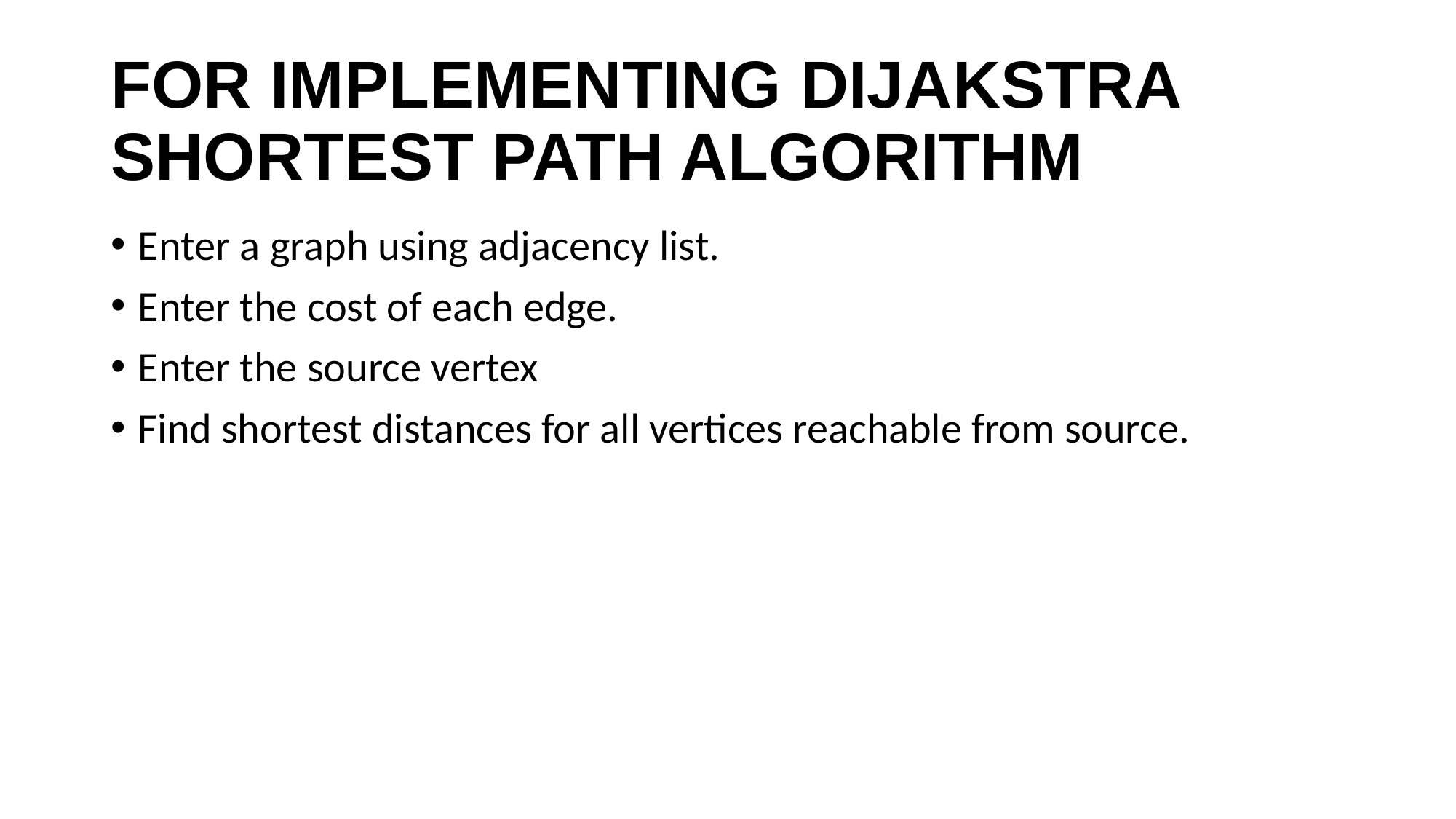

# FOR IMPLEMENTING Dijakstra shortest path algorithm
Enter a graph using adjacency list.
Enter the cost of each edge.
Enter the source vertex
Find shortest distances for all vertices reachable from source.